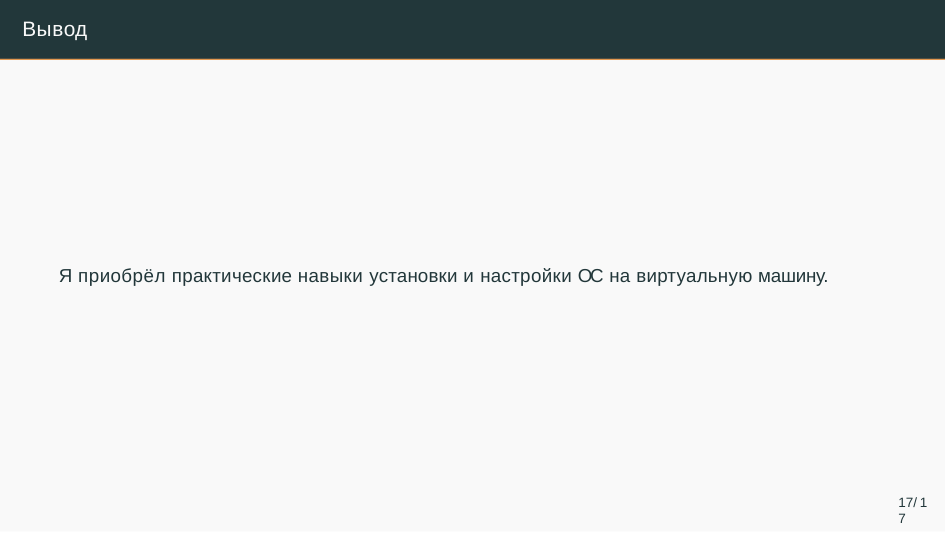

Вывод

Я приобрёл практические навыки установки и настройки ОС на виртуальную машину.
17/17